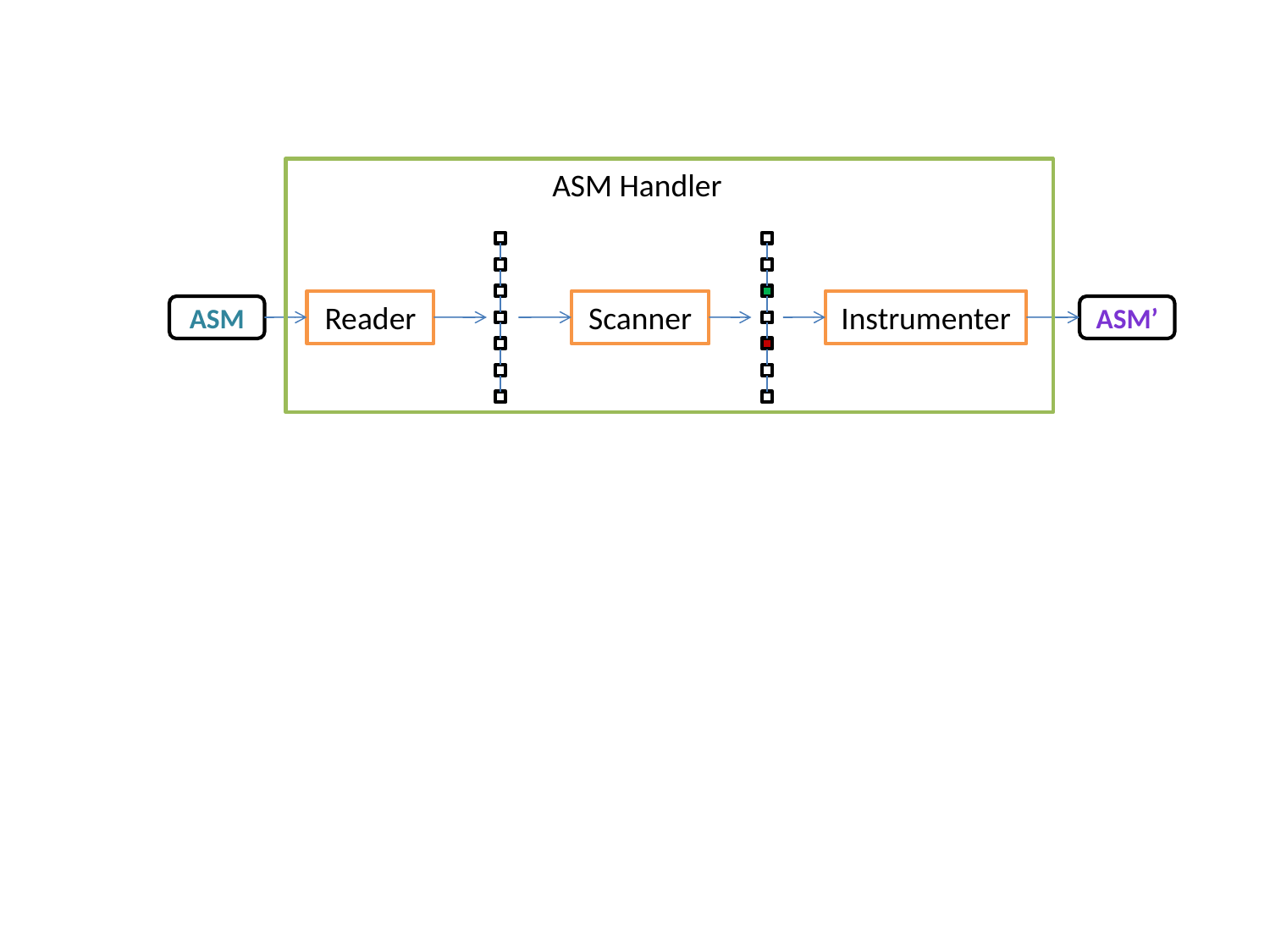

ASM Handler

Reader
Scanner
Instrumenter
ASM
ASM’